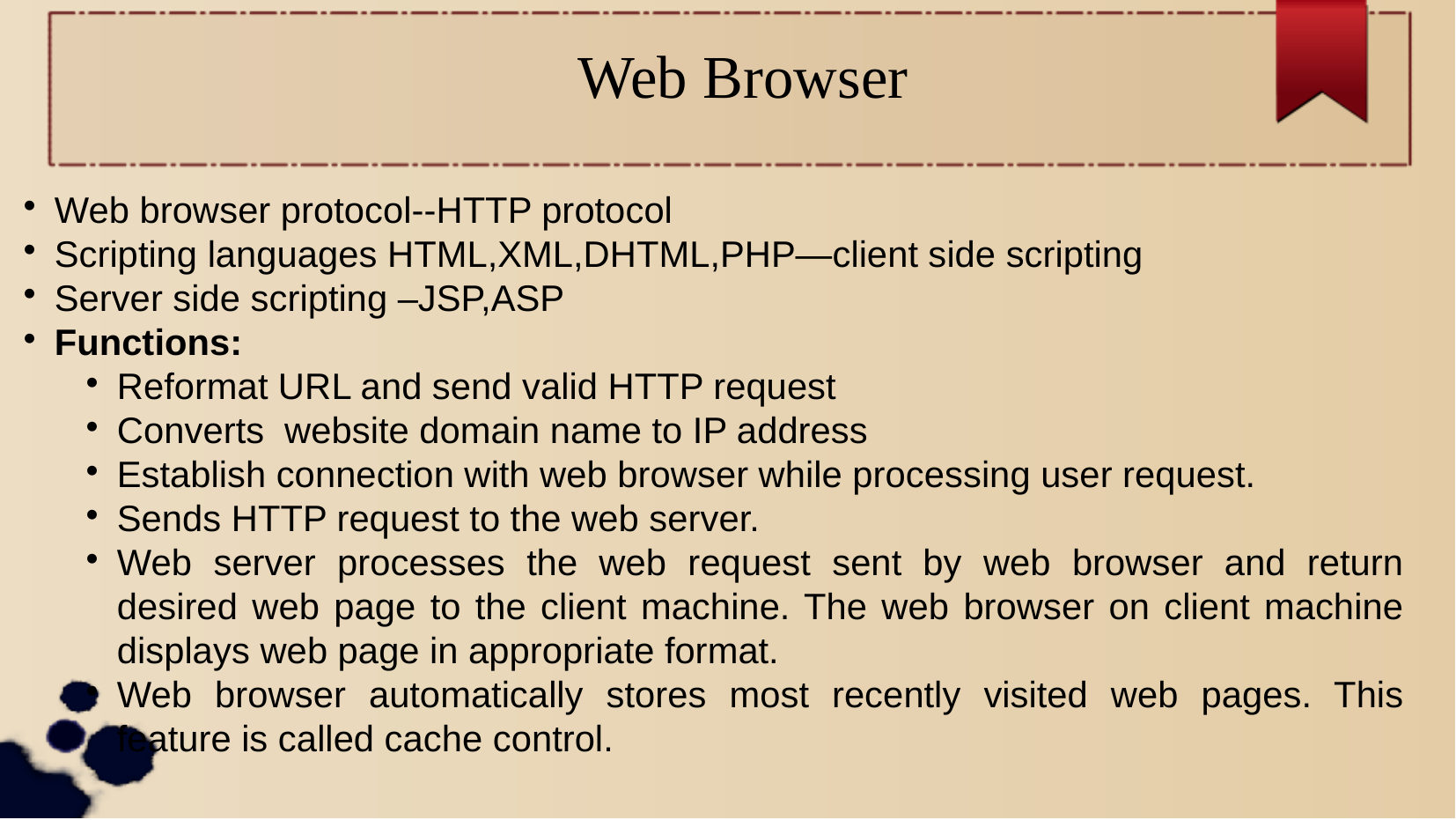

Web Browser
Web browser protocol--HTTP protocol
Scripting languages HTML,XML,DHTML,PHP—client side scripting
Server side scripting –JSP,ASP
Functions:
Reformat URL and send valid HTTP request
Converts  website domain name to IP address
Establish connection with web browser while processing user request.
Sends HTTP request to the web server.
Web server processes the web request sent by web browser and return desired web page to the client machine. The web browser on client machine displays web page in appropriate format.
Web browser automatically stores most recently visited web pages. This feature is called cache control.